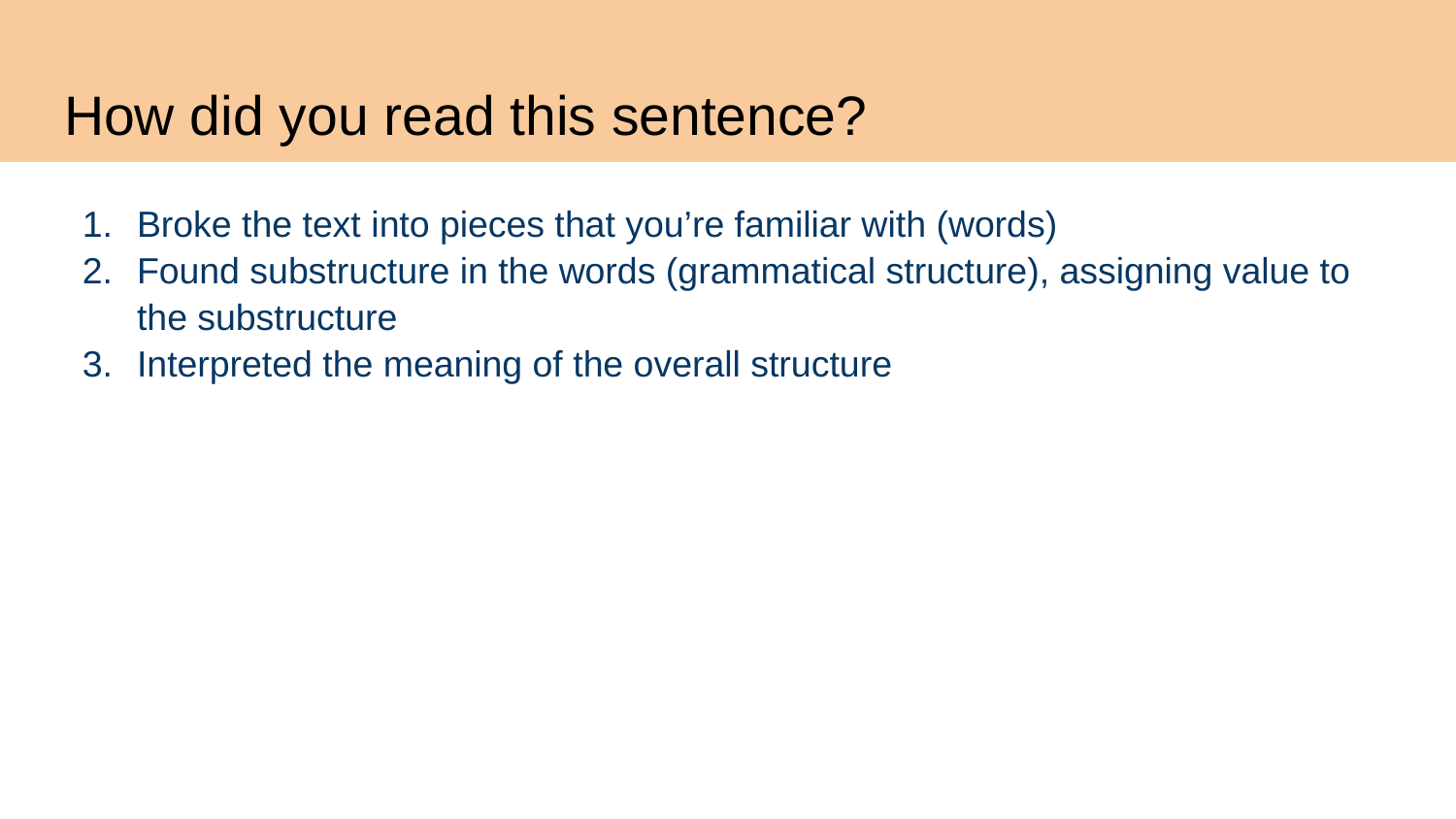

# How did you read this sentence?
Broke the text into pieces that you’re familiar with (words)
Found substructure in the words (grammatical structure), assigning value to the substructure
Interpreted the meaning of the overall structure